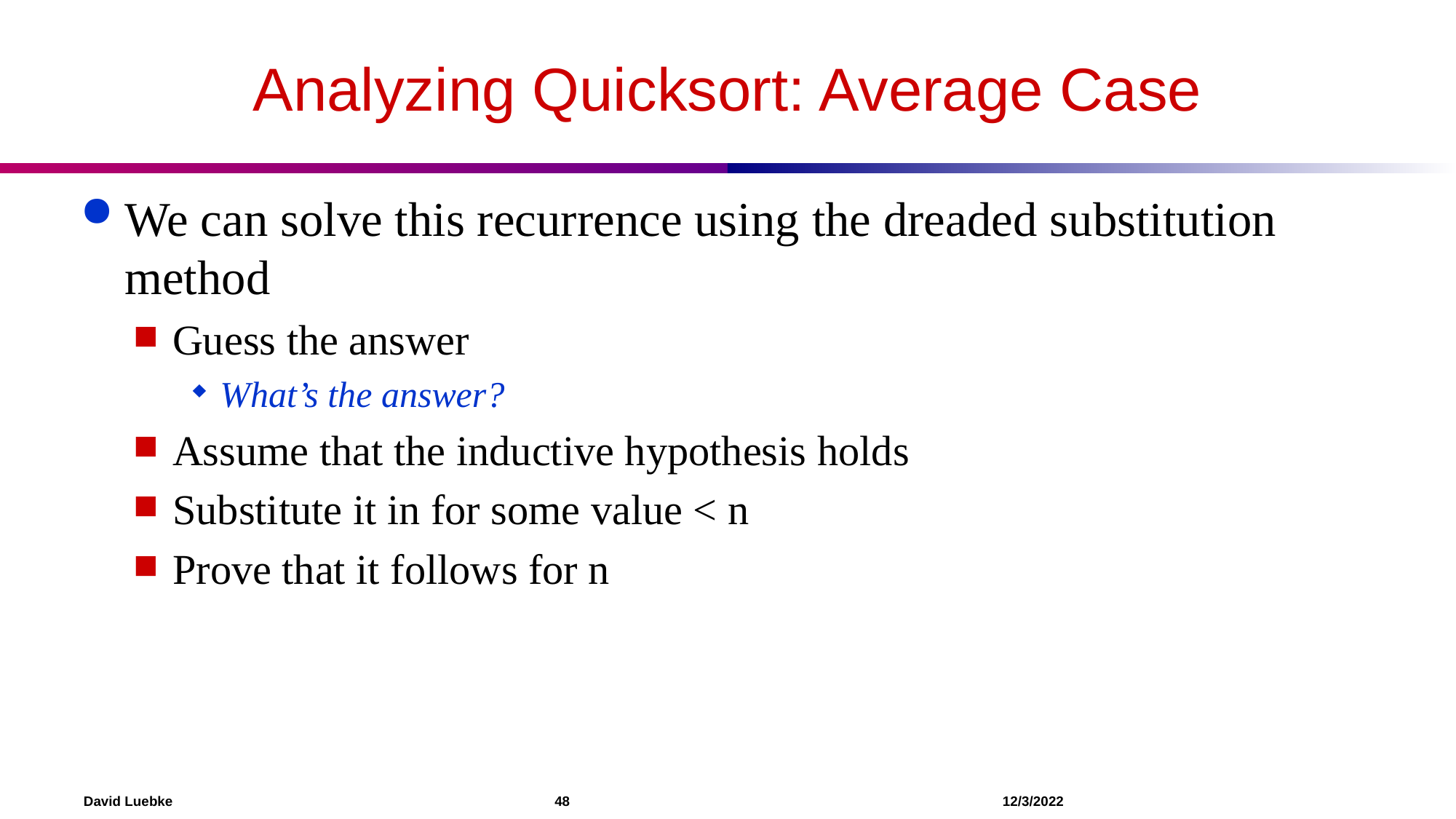

# Analyzing Quicksort: Average Case
We can solve this recurrence using the dreaded substitution method
Guess the answer
What’s the answer?
Assume that the inductive hypothesis holds
Substitute it in for some value < n
Prove that it follows for n
David Luebke				         48 				            12/3/2022